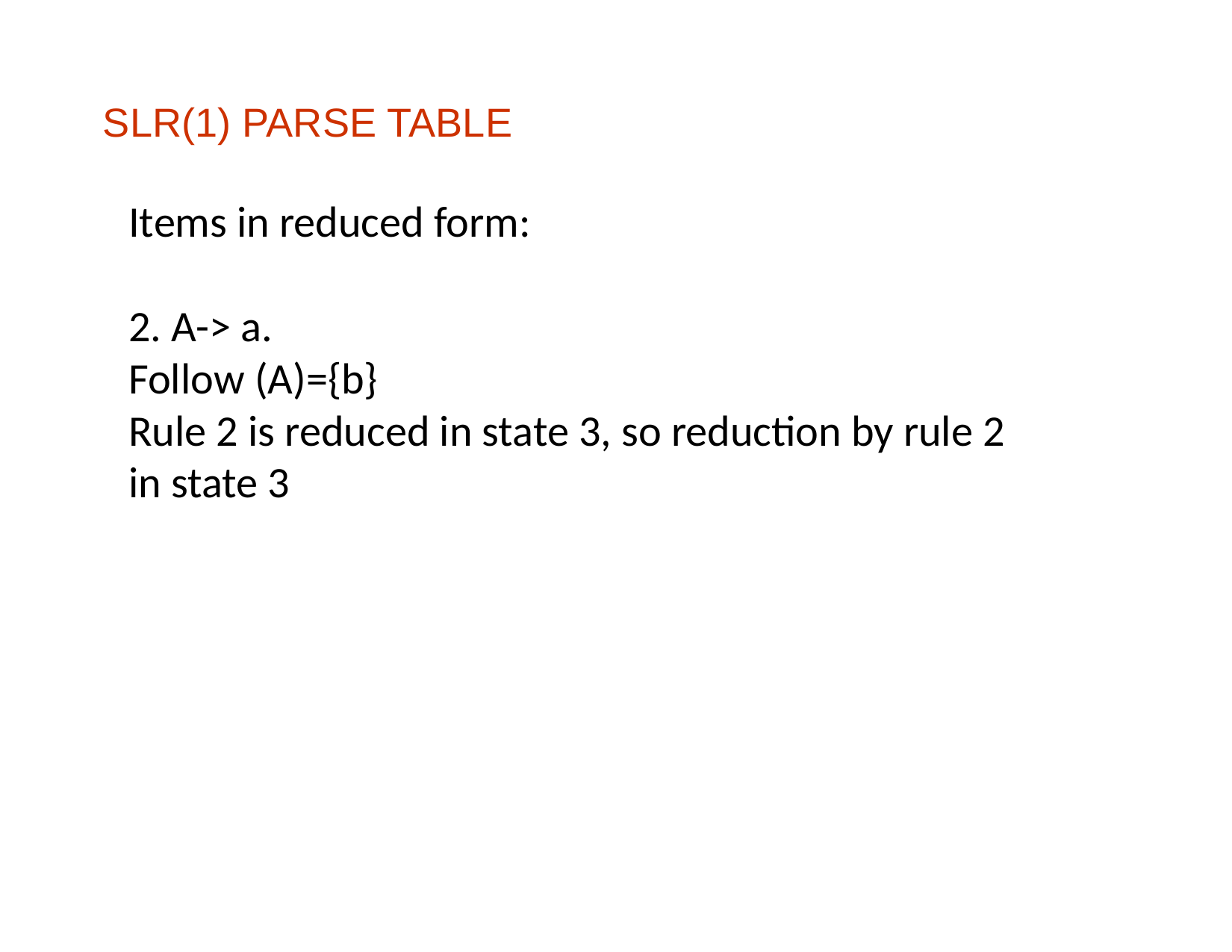

# SLR(1) PARSE TABLE
Items in reduced form:

2. A-> a.
Follow (A)={b}
Rule 2 is reduced in state 3, so reduction by rule 2 in state 3